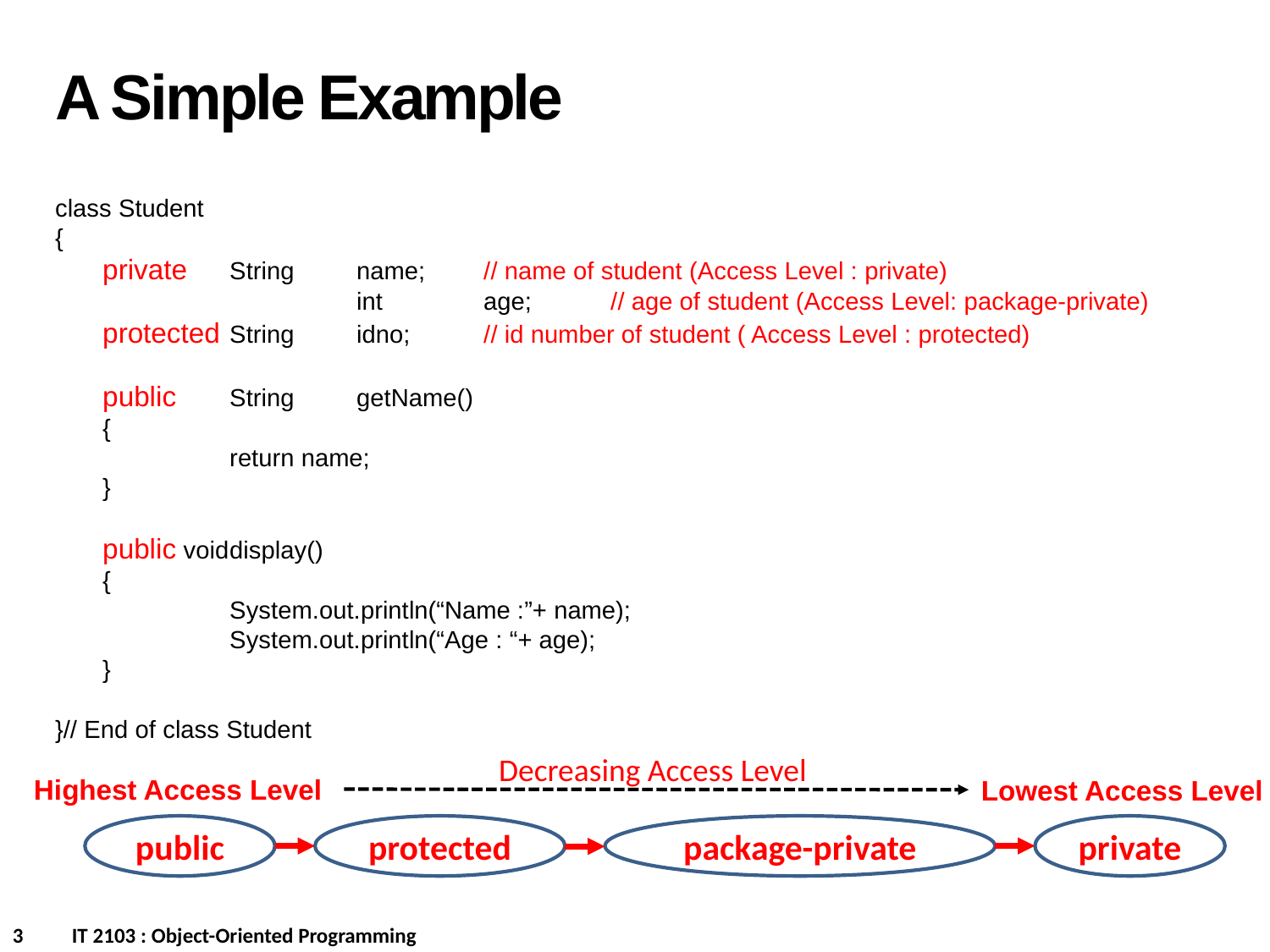

A Simple Example
class Student
{
	private	String 	name;	// name of student (Access Level : private)
			int	age;	// age of student (Access Level: package-private)
	protected	String	idno;	// id number of student ( Access Level : protected)

	public	String	getName()
	{
		return name;
	}

	public void	display()
	{
		System.out.println(“Name :”+ name);
		System.out.println(“Age : “+ age);
	}

}// End of class Student
Decreasing Access Level
Highest Access Level
Lowest Access Level
public
protected
package-private
private